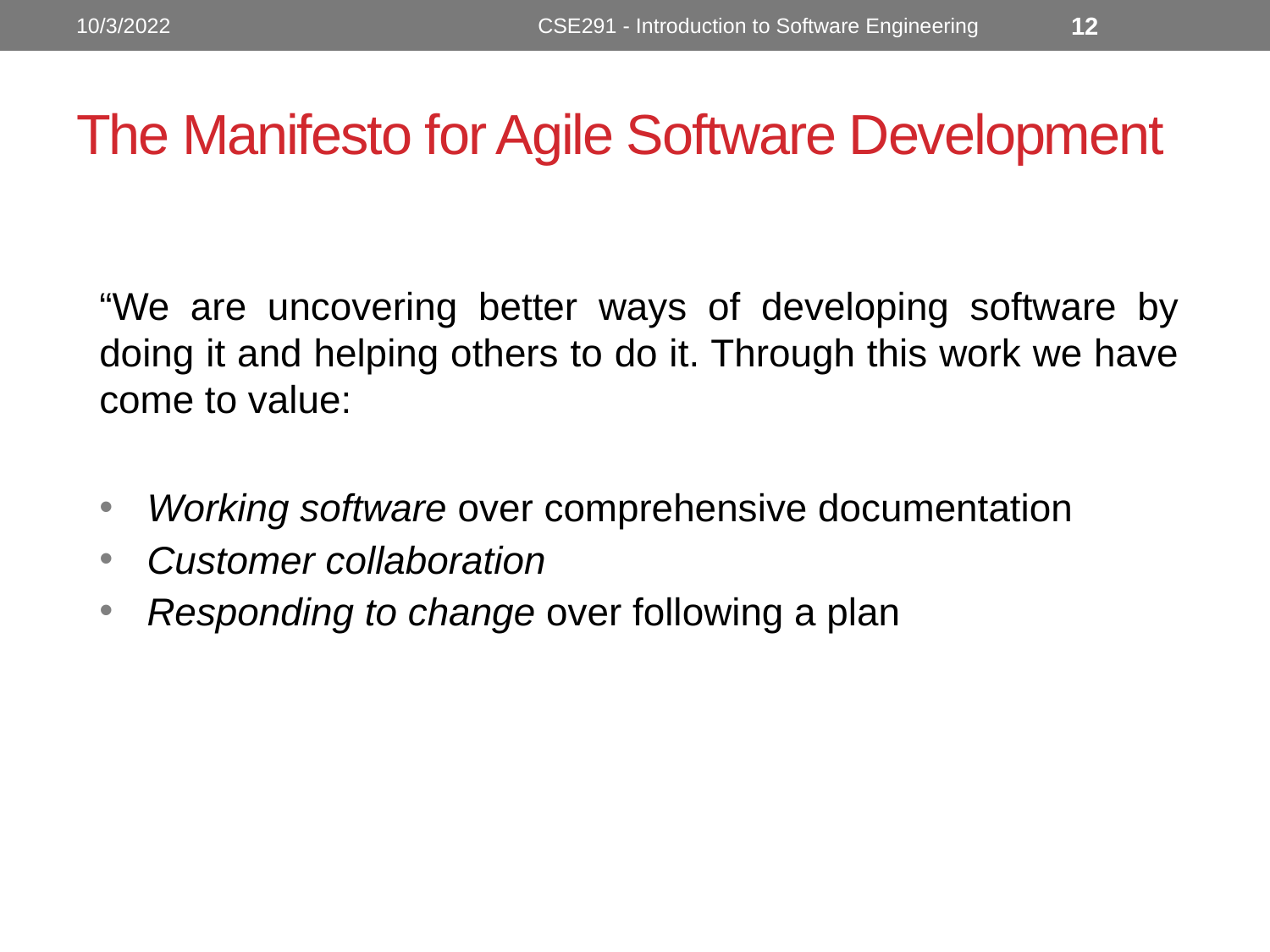

10/3/2022
CSE291 - Introduction to Software Engineering
12
# The Manifesto for Agile Software Development
“We are uncovering better ways of developing software by doing it and helping others to do it. Through this work we have come to value:

Working software over comprehensive documentation
Customer collaboration
Responding to change over following a plan